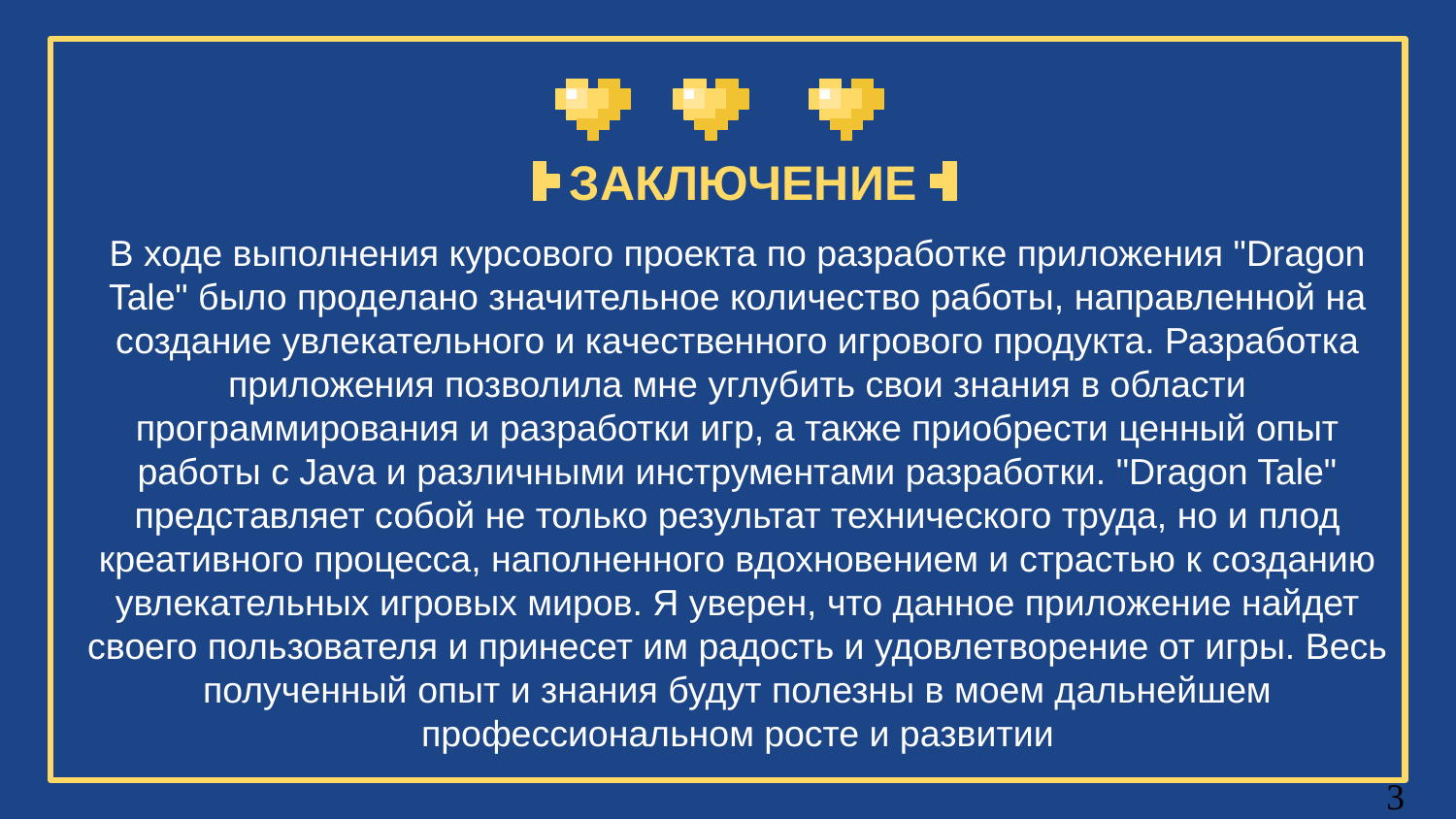

ЗАКЛЮЧЕНИЕ

В ходе выполнения курсового проекта по разработке приложения "Dragon Tale" было проделано значительное количество работы, направленной на создание увлекательного и качественного игрового продукта. Разработка приложения позволила мне углубить свои знания в области программирования и разработки игр, а также приобрести ценный опыт работы с Java и различными инструментами разработки. "Dragon Tale" представляет собой не только результат технического труда, но и плод креативного процесса, наполненного вдохновением и страстью к созданию увлекательных игровых миров. Я уверен, что данное приложение найдет своего пользователя и принесет им радость и удовлетворение от игры. Весь полученный опыт и знания будут полезны в моем дальнейшем профессиональном росте и развитии
3